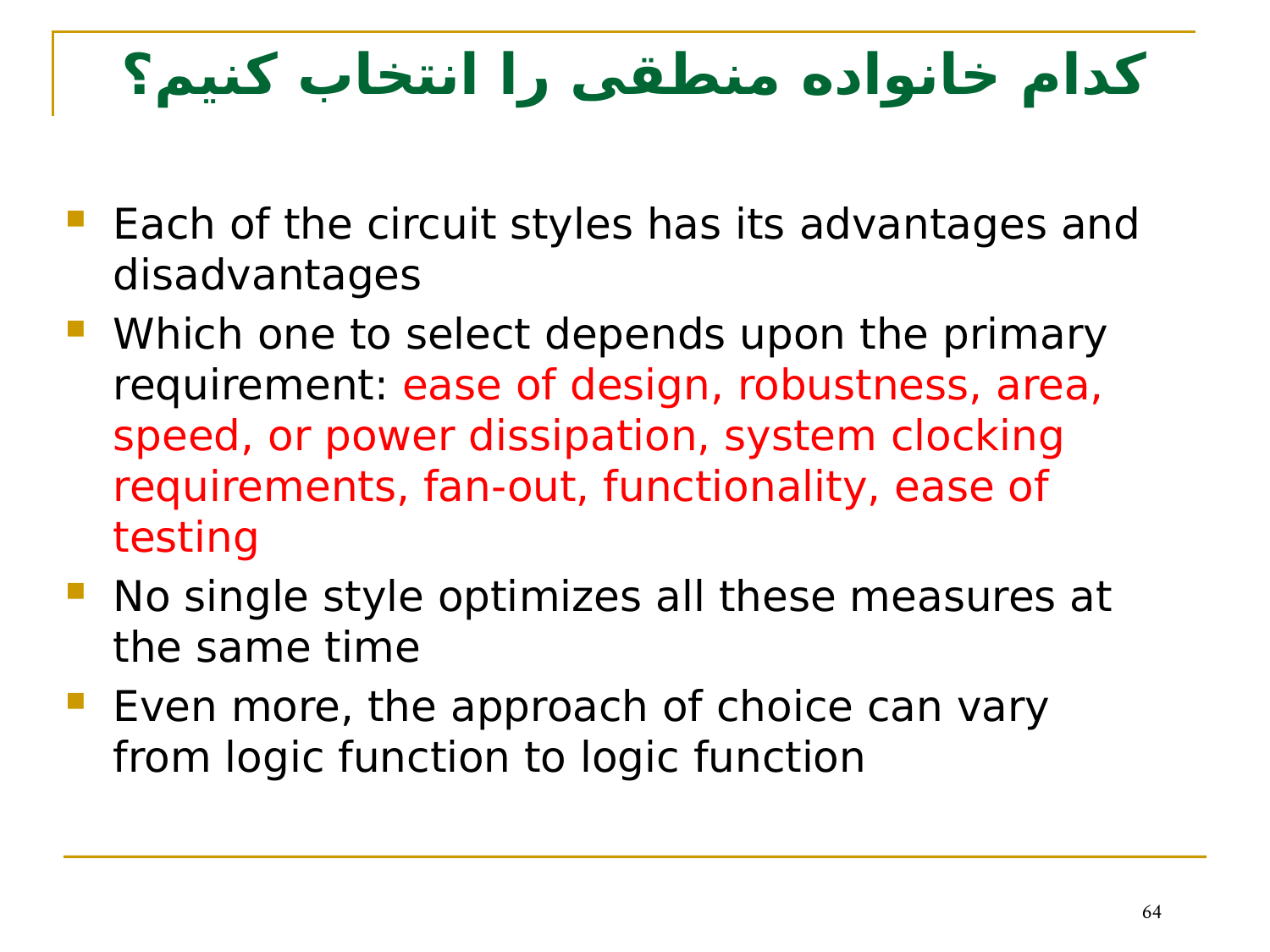

# کدام خانواده منطقی را انتخاب کنیم؟
Each of the circuit styles has its advantages and disadvantages
Which one to select depends upon the primary requirement: ease of design, robustness, area, speed, or power dissipation, system clocking requirements, fan-out, functionality, ease of testing
No single style optimizes all these measures at the same time
Even more, the approach of choice can vary from logic function to logic function
64